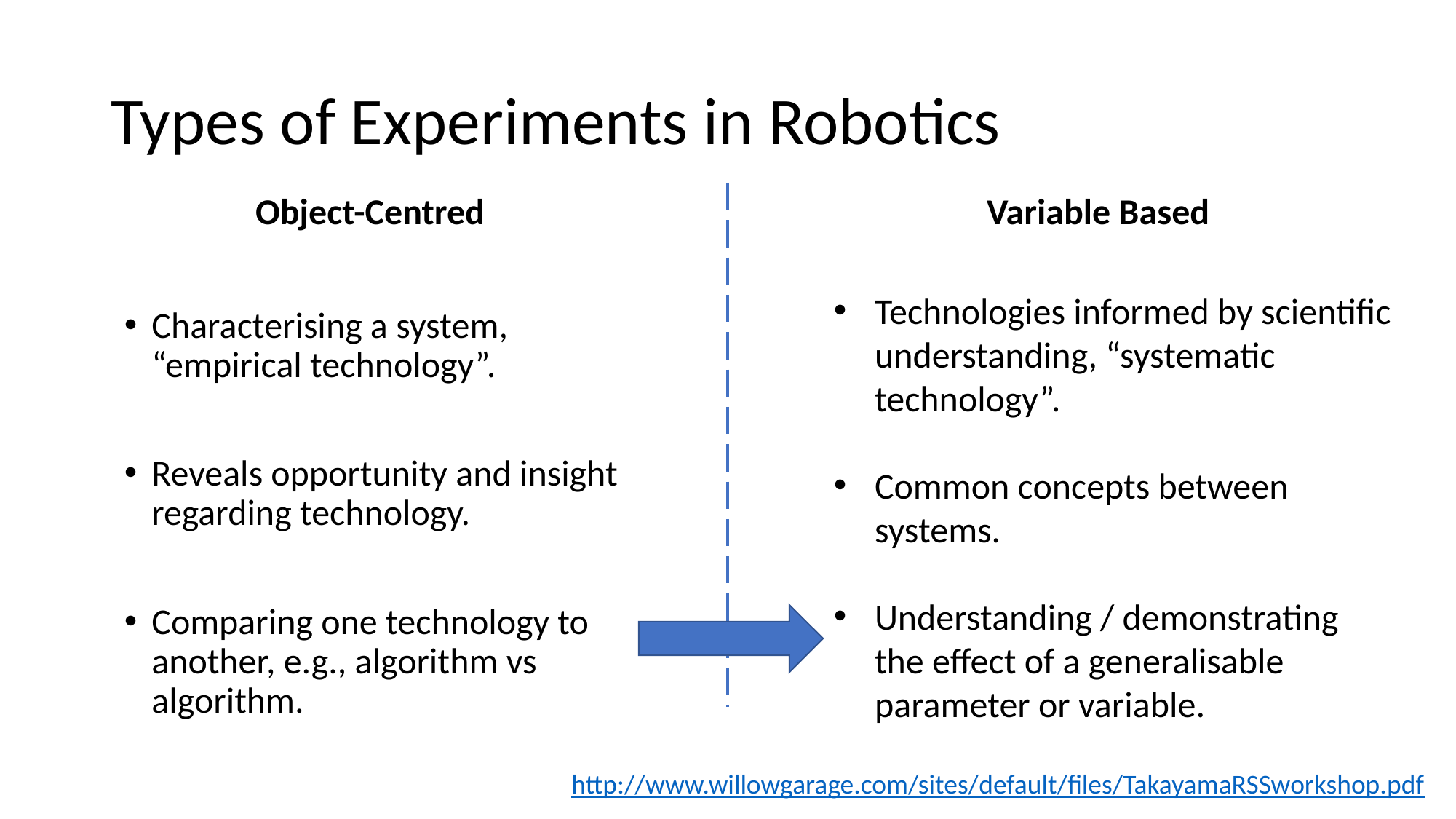

# Types of Experiments in Robotics
Object-Centred
Variable Based
Technologies informed by scientific understanding, “systematic technology”.

Common concepts between systems.

Understanding / demonstrating the effect of a generalisable parameter or variable.
Characterising a system, “empirical technology”.

Reveals opportunity and insight regarding technology.

Comparing one technology to another, e.g., algorithm vs algorithm.

http://www.willowgarage.com/sites/default/files/TakayamaRSSworkshop.pdf